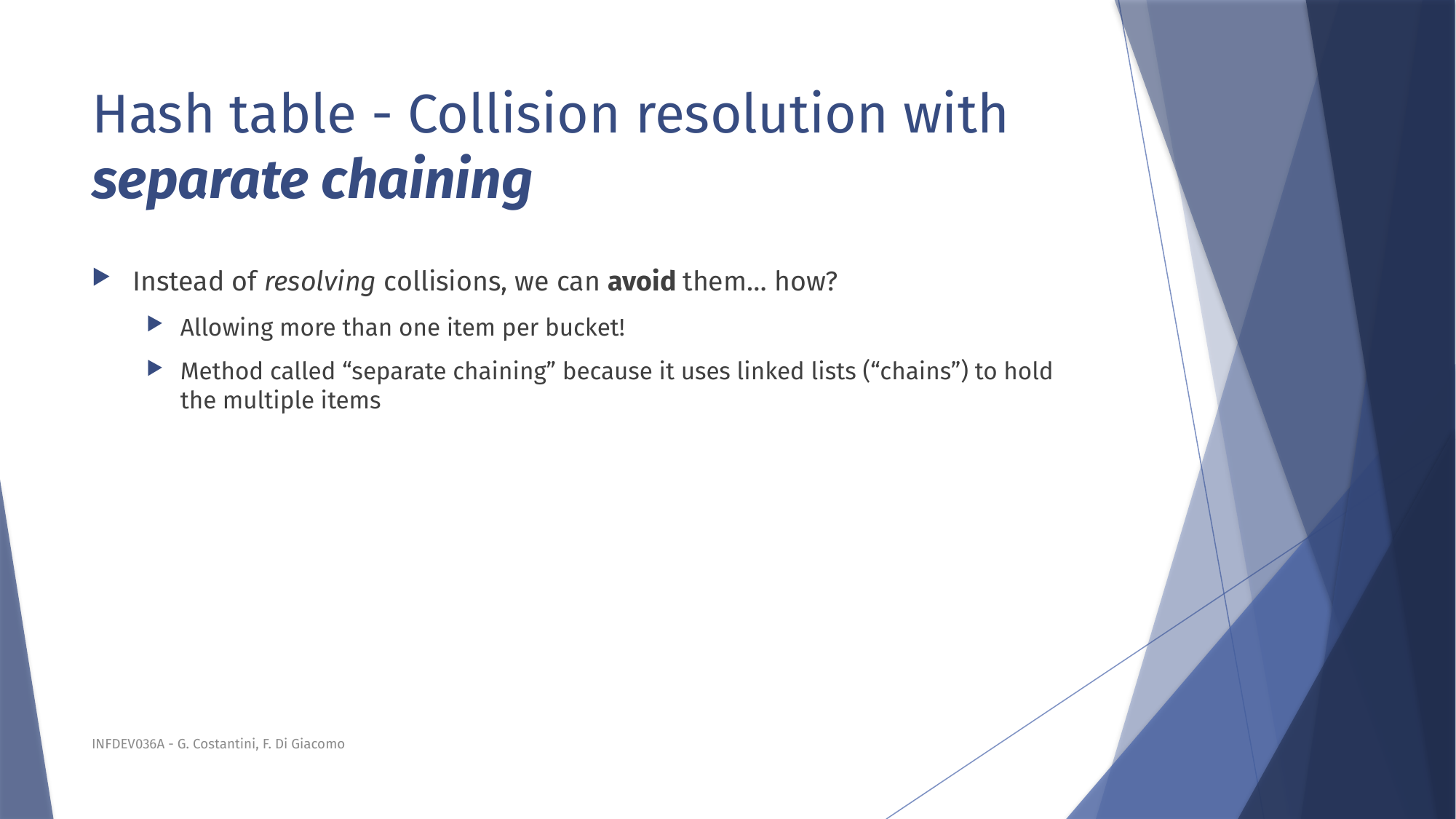

# Hash table - Collision resolution with separate chaining
Instead of resolving collisions, we can avoid them… how?
Allowing more than one item per bucket!
Method called “separate chaining” because it uses linked lists (“chains”) to hold the multiple items

INFDEV036A - G. Costantini, F. Di Giacomo